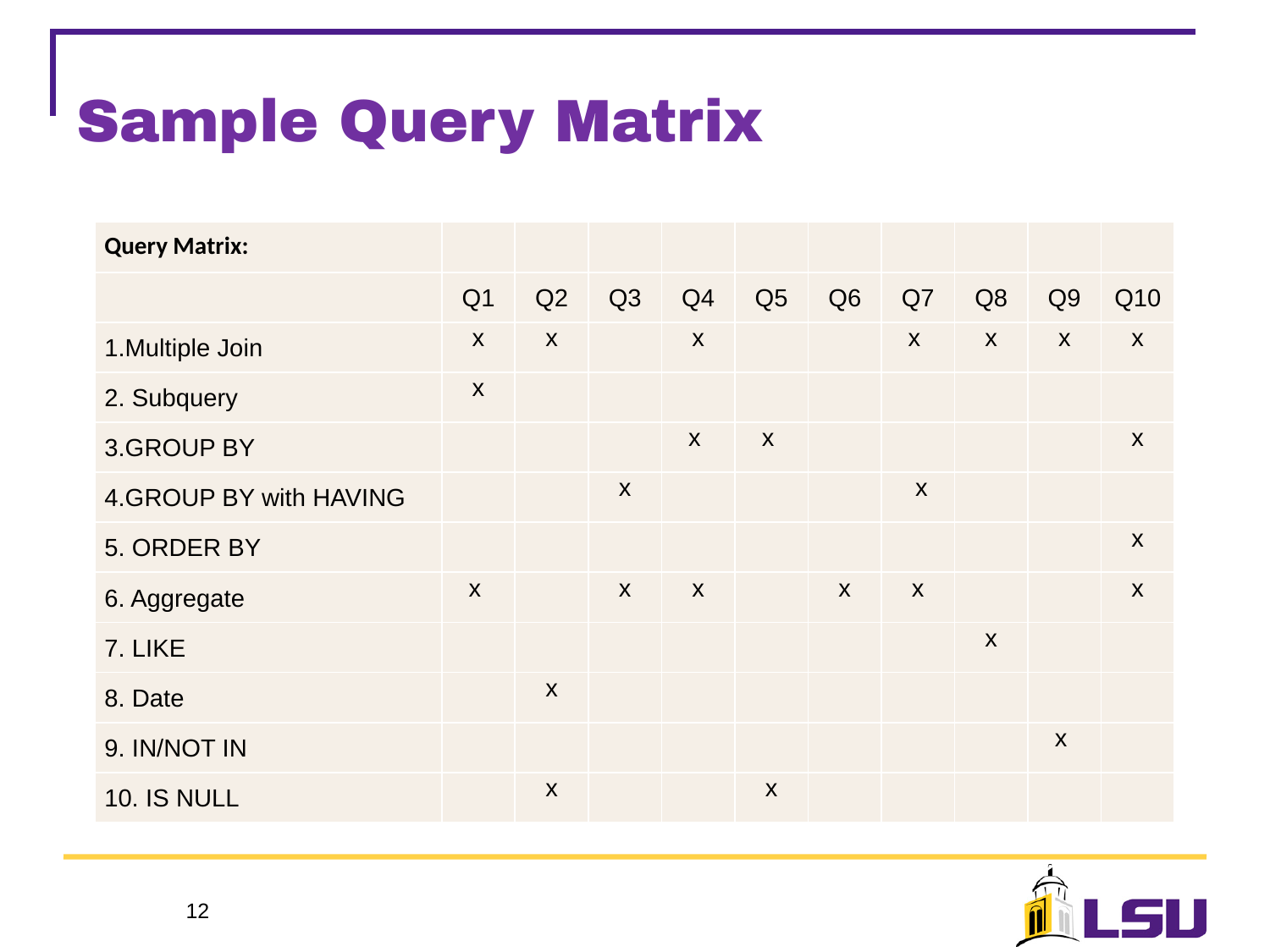

# Sample Query Matrix

| Query Matrix: |  |  |  |  |  |  |  |  |  |  |
| --- | --- | --- | --- | --- | --- | --- | --- | --- | --- | --- |
|  | Q1 | Q2 | Q3 | Q4 | Q5 | Q6 | Q7 | Q8 | Q9 | Q10 |
| 1.Multiple Join | x | x |  | x |  |  | x | x | x | x |
| 2. Subquery | x |  |  |  |  |  |  |  |  |  |
| 3.GROUP BY |  |  |  | x | x |  |  |  |  | x |
| 4.GROUP BY with HAVING |  |  | x |  |  |  | x |  |  |  |
| 5. ORDER BY |  |  |  |  |  |  |  |  |  | x |
| 6. Aggregate | x |  | x | x |  | x | x |  |  | x |
| 7. LIKE |  |  |  |  |  |  |  | x |  |  |
| 8. Date |  | x |  |  |  |  |  |  |  |  |
| 9. IN/NOT IN |  |  |  |  |  |  |  |  | x |  |
| 10. IS NULL |  | x |  |  | x |  |  |  |  |  |
12